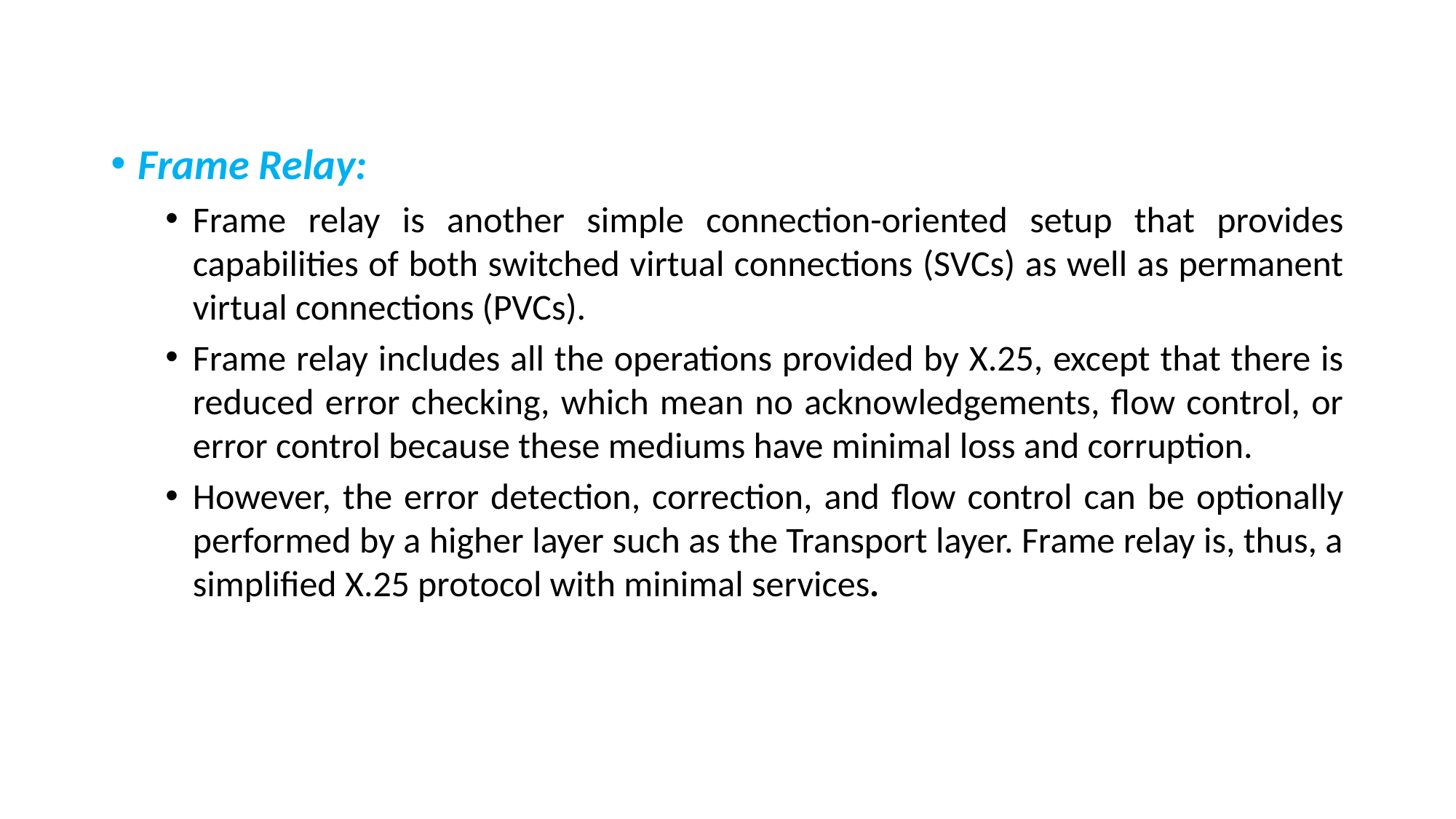

Frame Relay:
Frame relay is another simple connection-oriented setup that provides capabilities of both switched virtual connections (SVCs) as well as permanent virtual connections (PVCs).
Frame relay includes all the operations provided by X.25, except that there is reduced error checking, which mean no acknowledgements, flow control, or error control because these mediums have minimal loss and corruption.
However, the error detection, correction, and flow control can be optionally performed by a higher layer such as the Transport layer. Frame relay is, thus, a simplified X.25 protocol with minimal services.